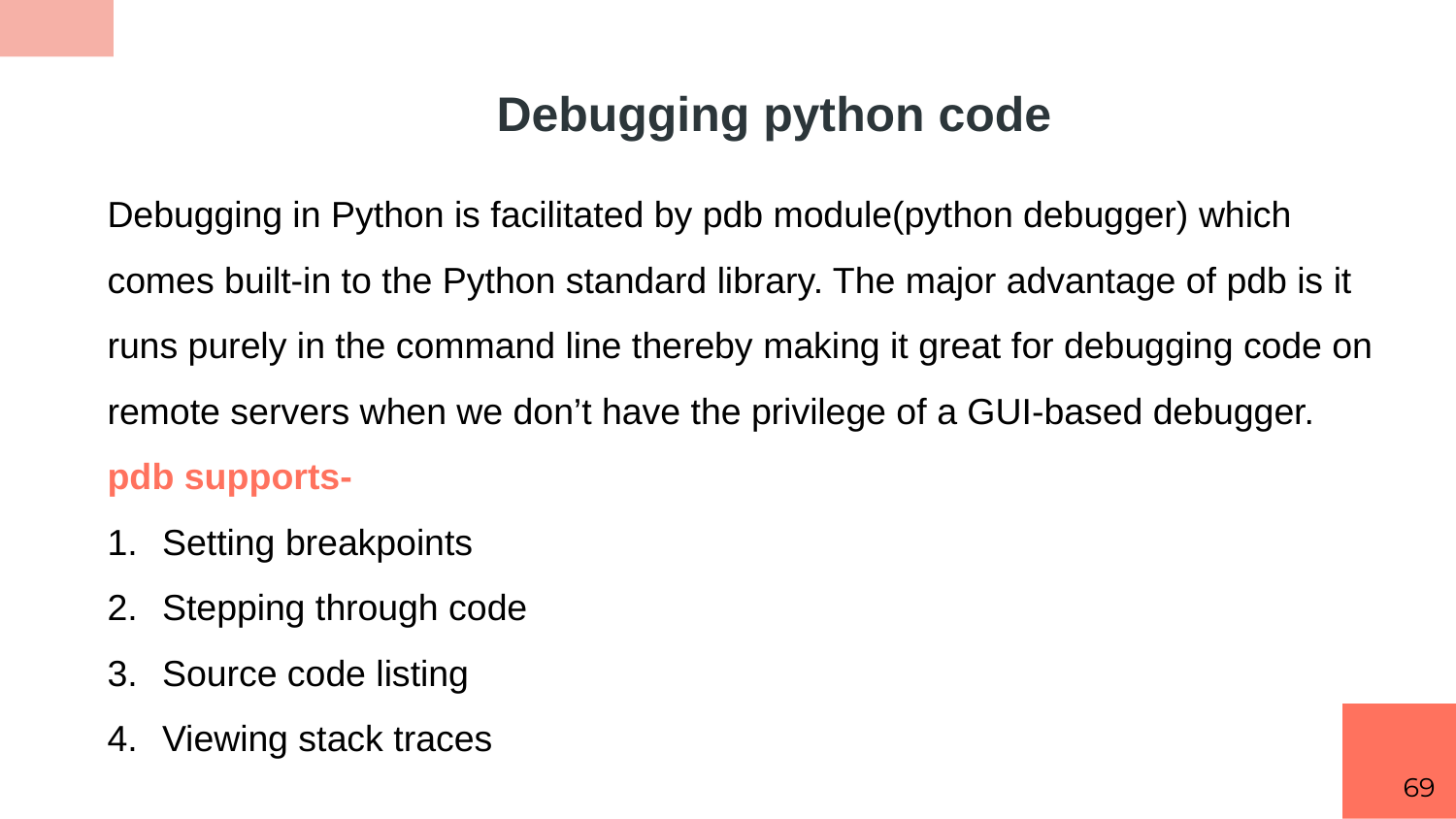

Debugging python code
Debugging in Python is facilitated by pdb module(python debugger) which comes built-in to the Python standard library. The major advantage of pdb is it runs purely in the command line thereby making it great for debugging code on remote servers when we don’t have the privilege of a GUI-based debugger.
pdb supports-
Setting breakpoints
Stepping through code
Source code listing
Viewing stack traces
69